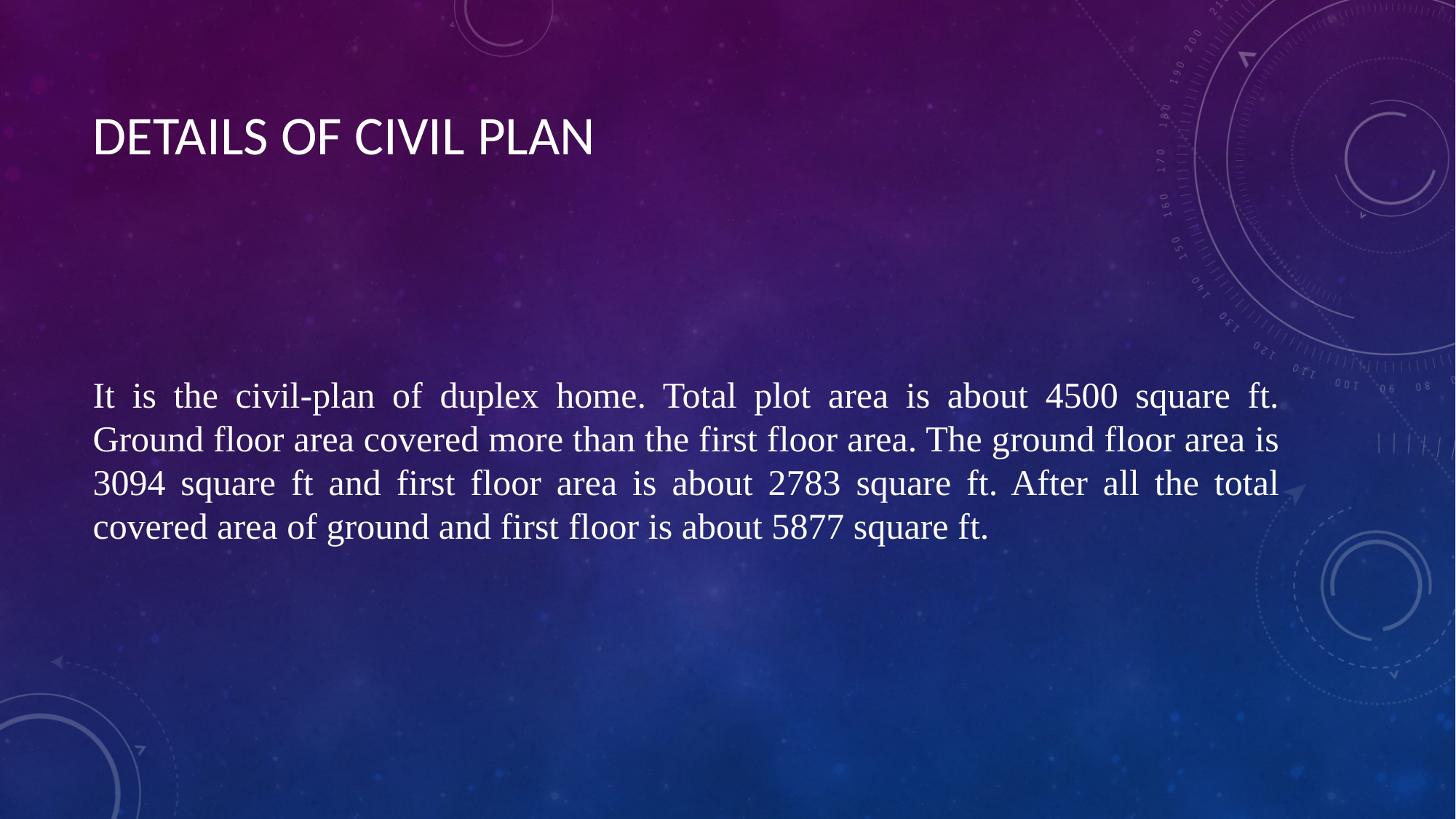

# Details of civil plan
It is the civil-plan of duplex home. Total plot area is about 4500 square ft. Ground floor area covered more than the first floor area. The ground floor area is 3094 square ft and first floor area is about 2783 square ft. After all the total covered area of ground and first floor is about 5877 square ft.